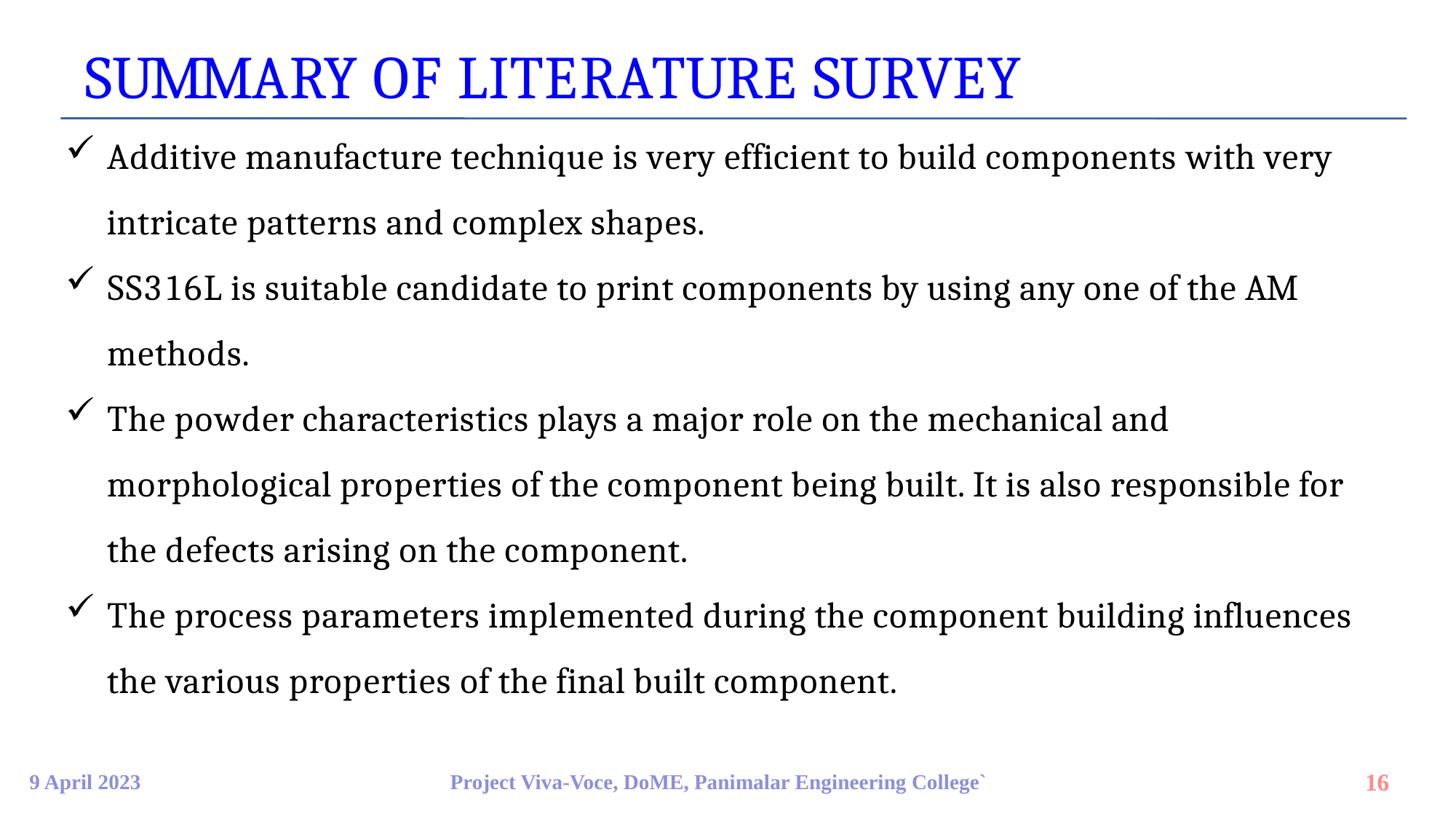

SUMMARY OF LITERATURE SURVEY
Additive manufacture technique is very efficient to build components with very intricate patterns and complex shapes.
SS316L is suitable candidate to print components by using any one of the AM methods.
The powder characteristics plays a major role on the mechanical and morphological properties of the component being built. It is also responsible for the defects arising on the component.
The process parameters implemented during the component building influences the various properties of the final built component.
9 April 2023
Project Viva-Voce, DoME, Panimalar Engineering College`
16